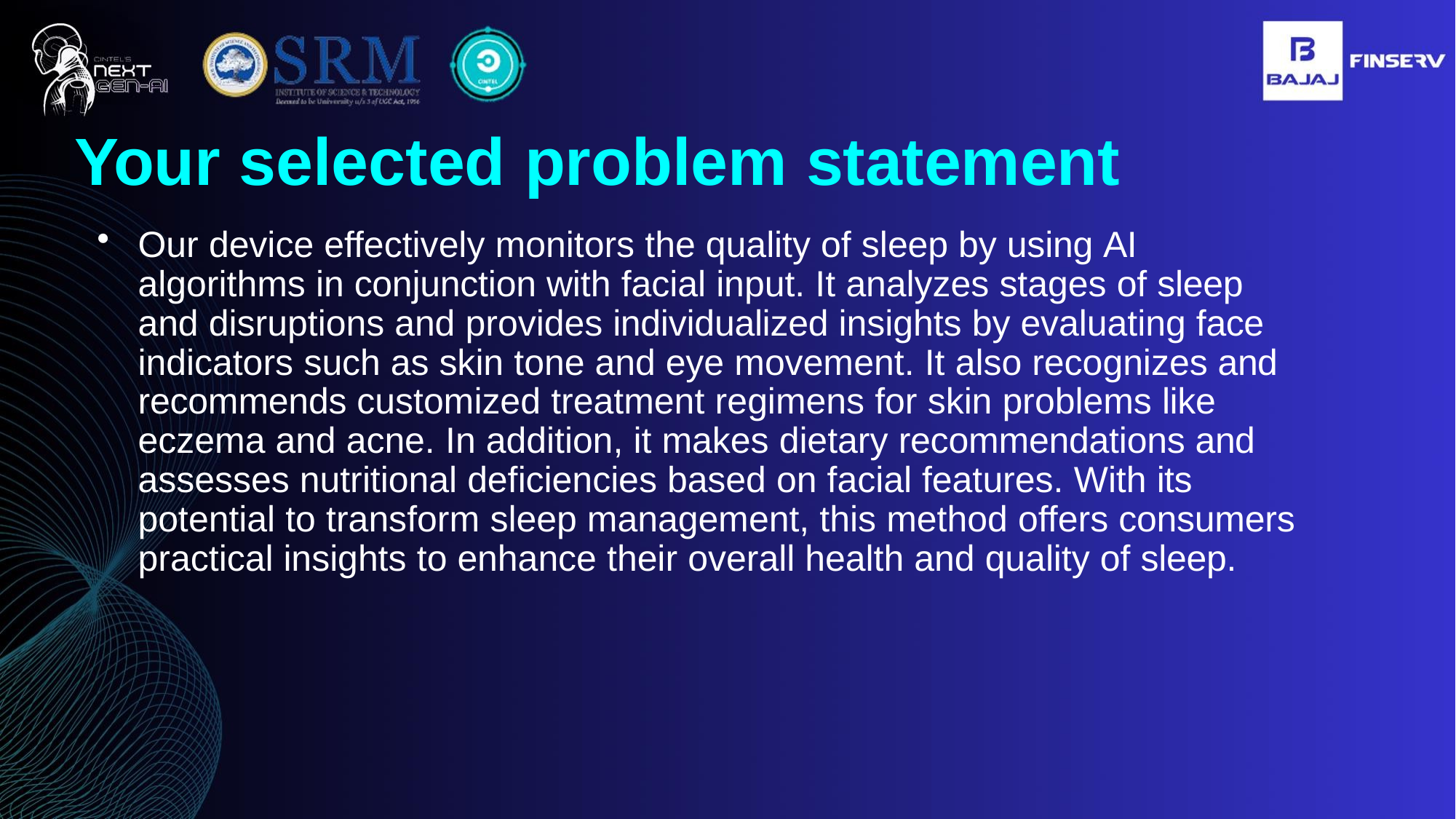

# Your selected problem statement
Our device effectively monitors the quality of sleep by using AI algorithms in conjunction with facial input. It analyzes stages of sleep and disruptions and provides individualized insights by evaluating face indicators such as skin tone and eye movement. It also recognizes and recommends customized treatment regimens for skin problems like eczema and acne. In addition, it makes dietary recommendations and assesses nutritional deficiencies based on facial features. With its potential to transform sleep management, this method offers consumers practical insights to enhance their overall health and quality of sleep.